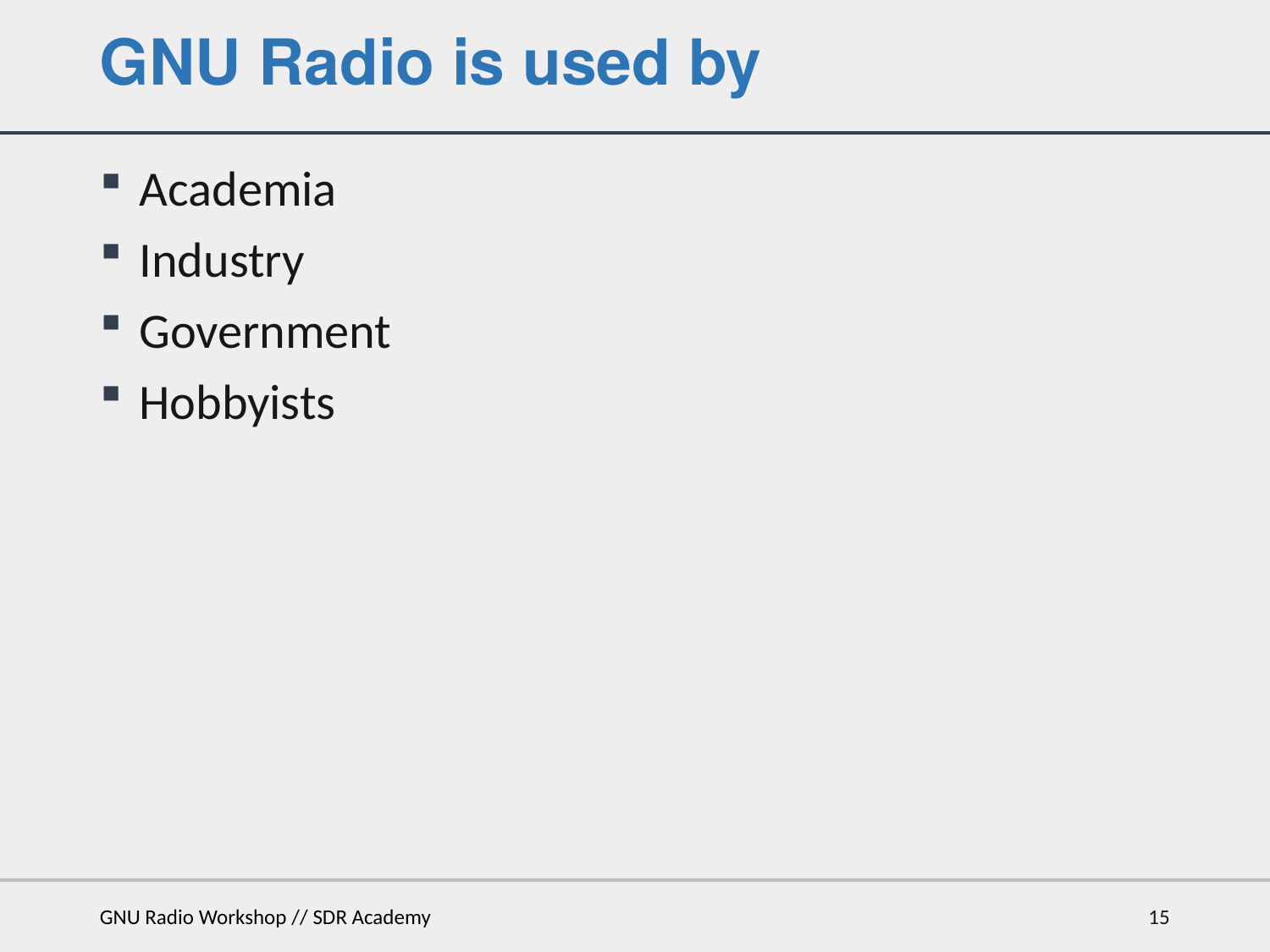

# GNU Radio is used by
Academia
Industry
Government
Hobbyists

GNU Radio Workshop // SDR Academy
15